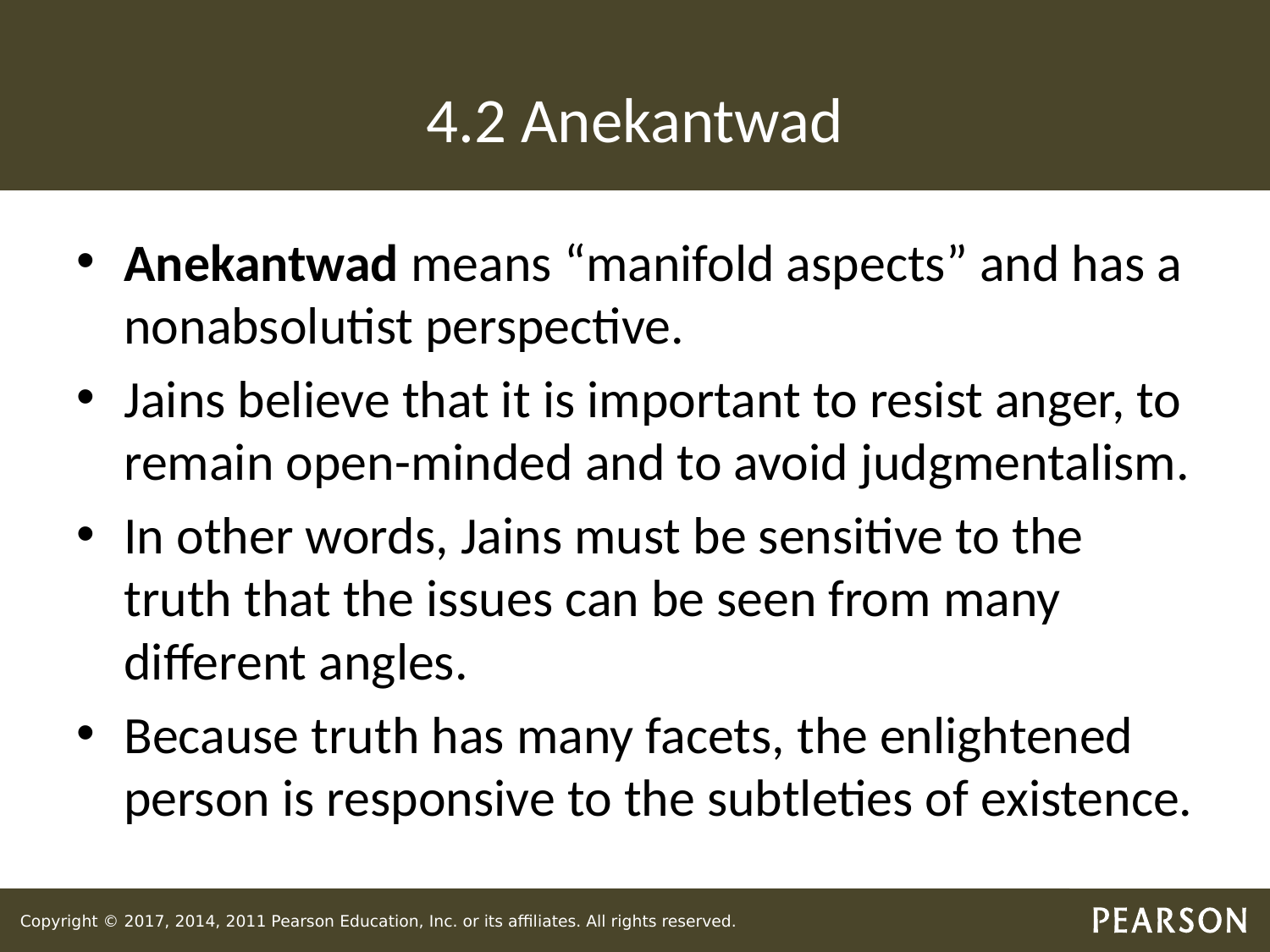

# 4.2 Anekantwad
Anekantwad means “manifold aspects” and has a nonabsolutist perspective.
Jains believe that it is important to resist anger, to remain open-minded and to avoid judgmentalism.
In other words, Jains must be sensitive to the truth that the issues can be seen from many different angles.
Because truth has many facets, the enlightened person is responsive to the subtleties of existence.